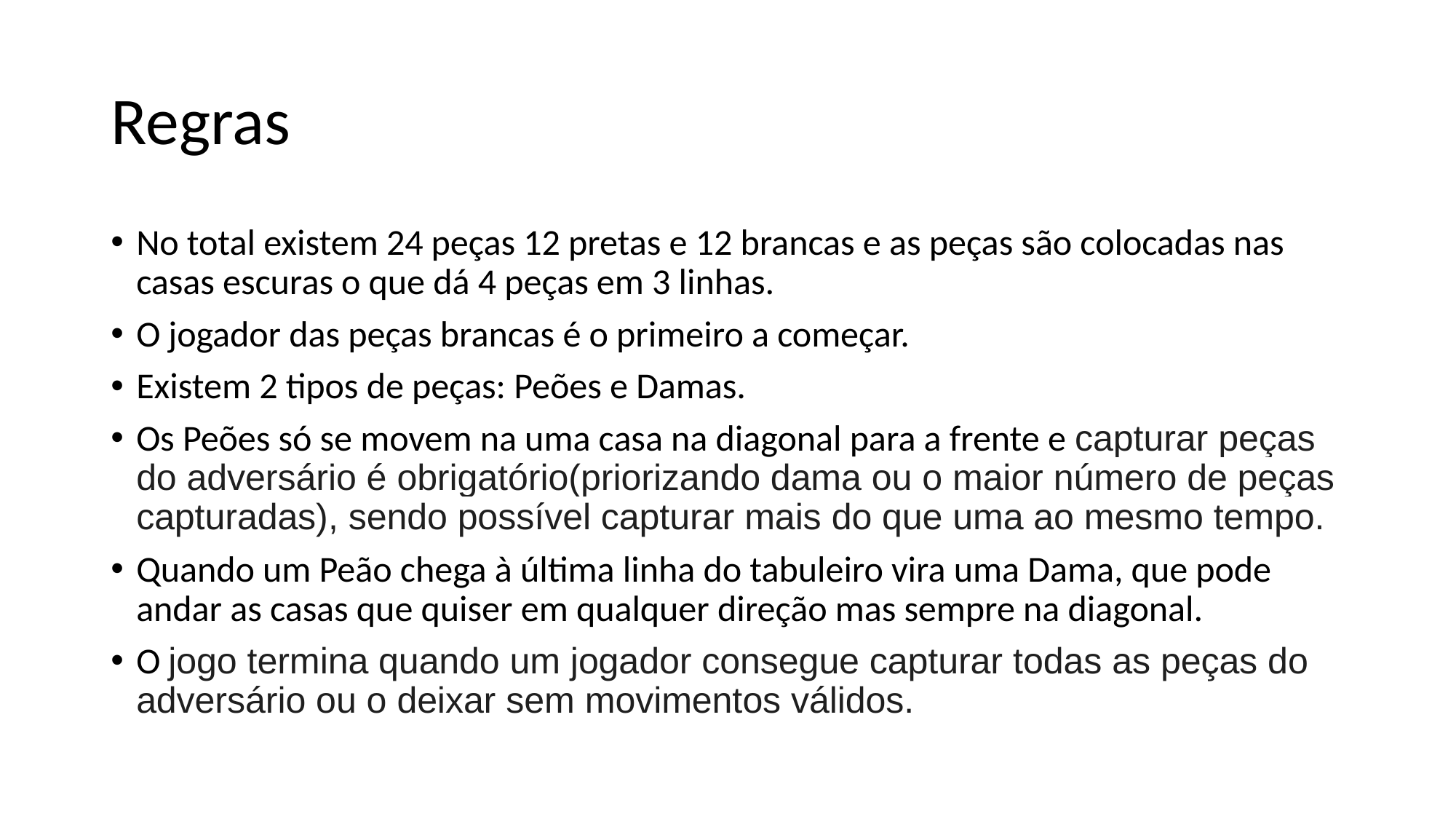

# Regras
No total existem 24 peças 12 pretas e 12 brancas e as peças são colocadas nas casas escuras o que dá 4 peças em 3 linhas.
O jogador das peças brancas é o primeiro a começar.
Existem 2 tipos de peças: Peões e Damas.
Os Peões só se movem na uma casa na diagonal para a frente e capturar peças do adversário é obrigatório(priorizando dama ou o maior número de peças capturadas), sendo possível capturar mais do que uma ao mesmo tempo.
Quando um Peão chega à última linha do tabuleiro vira uma Dama, que pode andar as casas que quiser em qualquer direção mas sempre na diagonal.
O jogo termina quando um jogador consegue capturar todas as peças do adversário ou o deixar sem movimentos válidos.